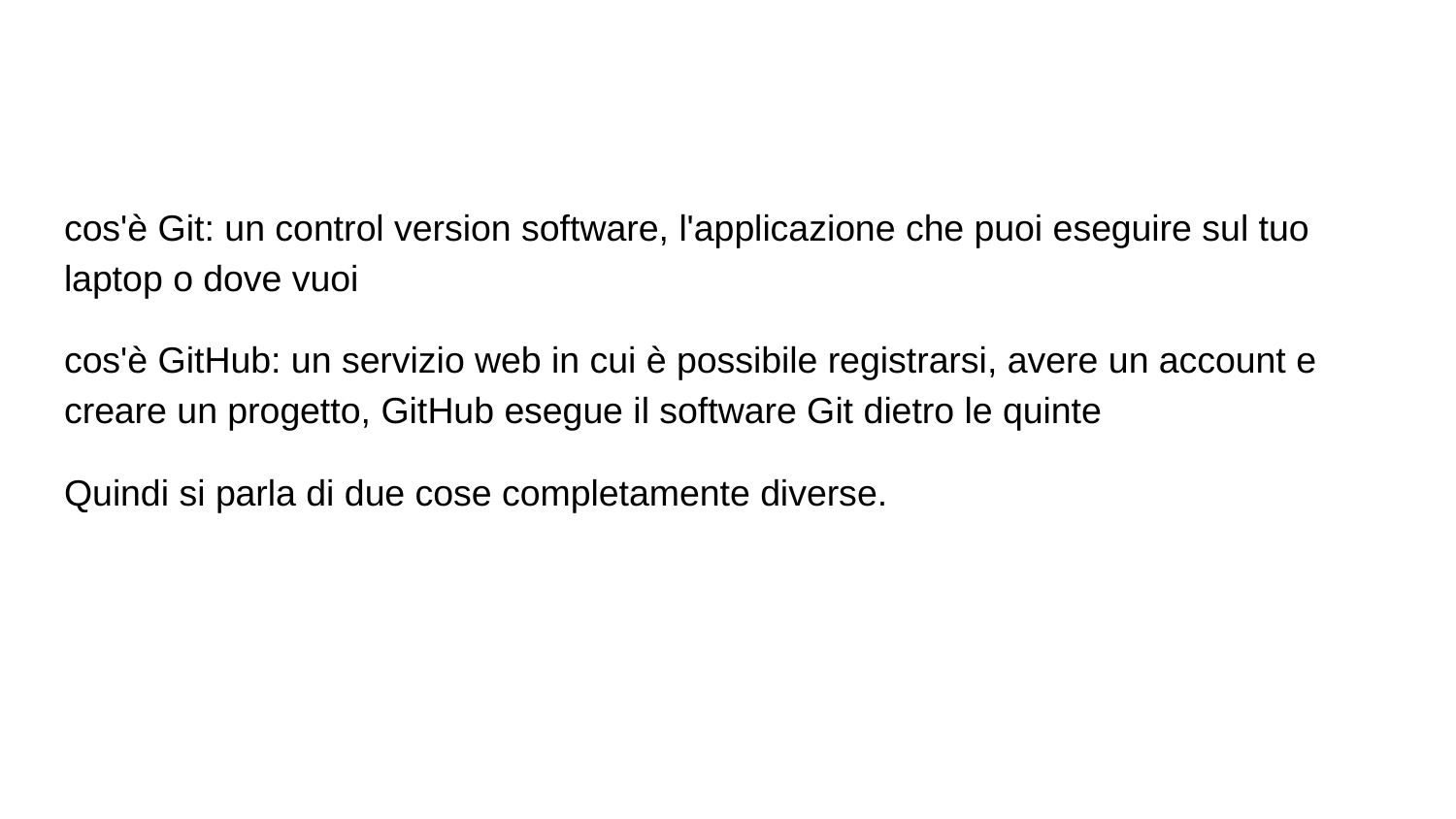

#
cos'è Git: un control version software, l'applicazione che puoi eseguire sul tuo laptop o dove vuoi
cos'è GitHub: un servizio web in cui è possibile registrarsi, avere un account e creare un progetto, GitHub esegue il software Git dietro le quinte
Quindi si parla di due cose completamente diverse.